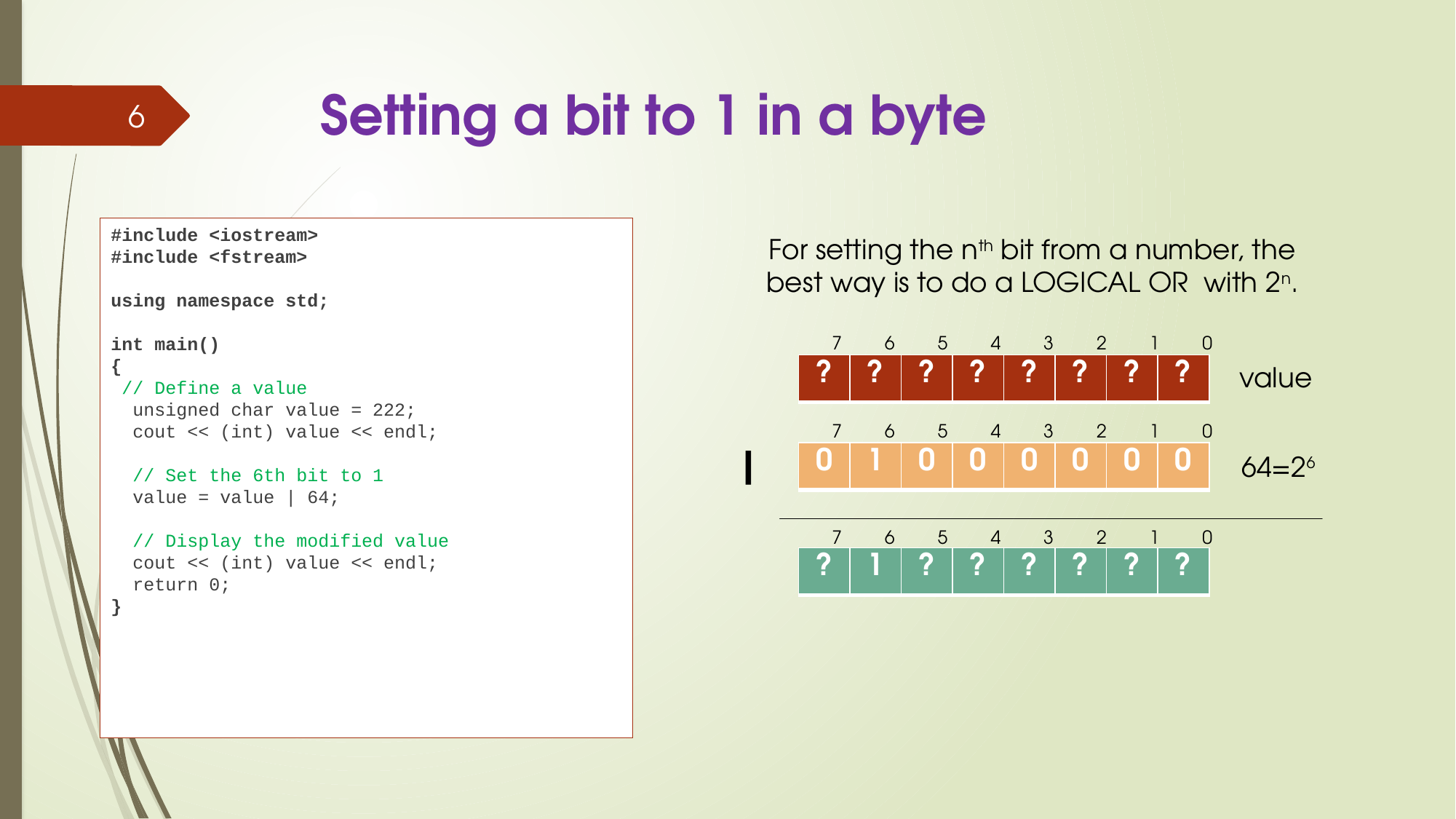

# Setting a bit to 1 in a byte
6
#include <iostream>
#include <fstream>

using namespace std;

int main()
{
 // Define a value
  unsigned char value = 222;
  cout << (int) value << endl;

  // Set the 6th bit to 1
  value = value | 64;

  // Display the modified value
  cout << (int) value << endl;
  return 0;
}

For setting the nth bit from a number, the best way is to do a LOGICAL OR  with 2n.
7 6 5 4 3 2 1 0
| ? | ? | ? | ? | ? | ? | ? | ? |
| --- | --- | --- | --- | --- | --- | --- | --- |
value
7 6 5 4 3 2 1 0
|
| 0 | 1 | 0 | 0 | 0 | 0 | 0 | 0 |
| --- | --- | --- | --- | --- | --- | --- | --- |
64=26
7 6 5 4 3 2 1 0
| ? | 1 | ? | ? | ? | ? | ? | ? |
| --- | --- | --- | --- | --- | --- | --- | --- |